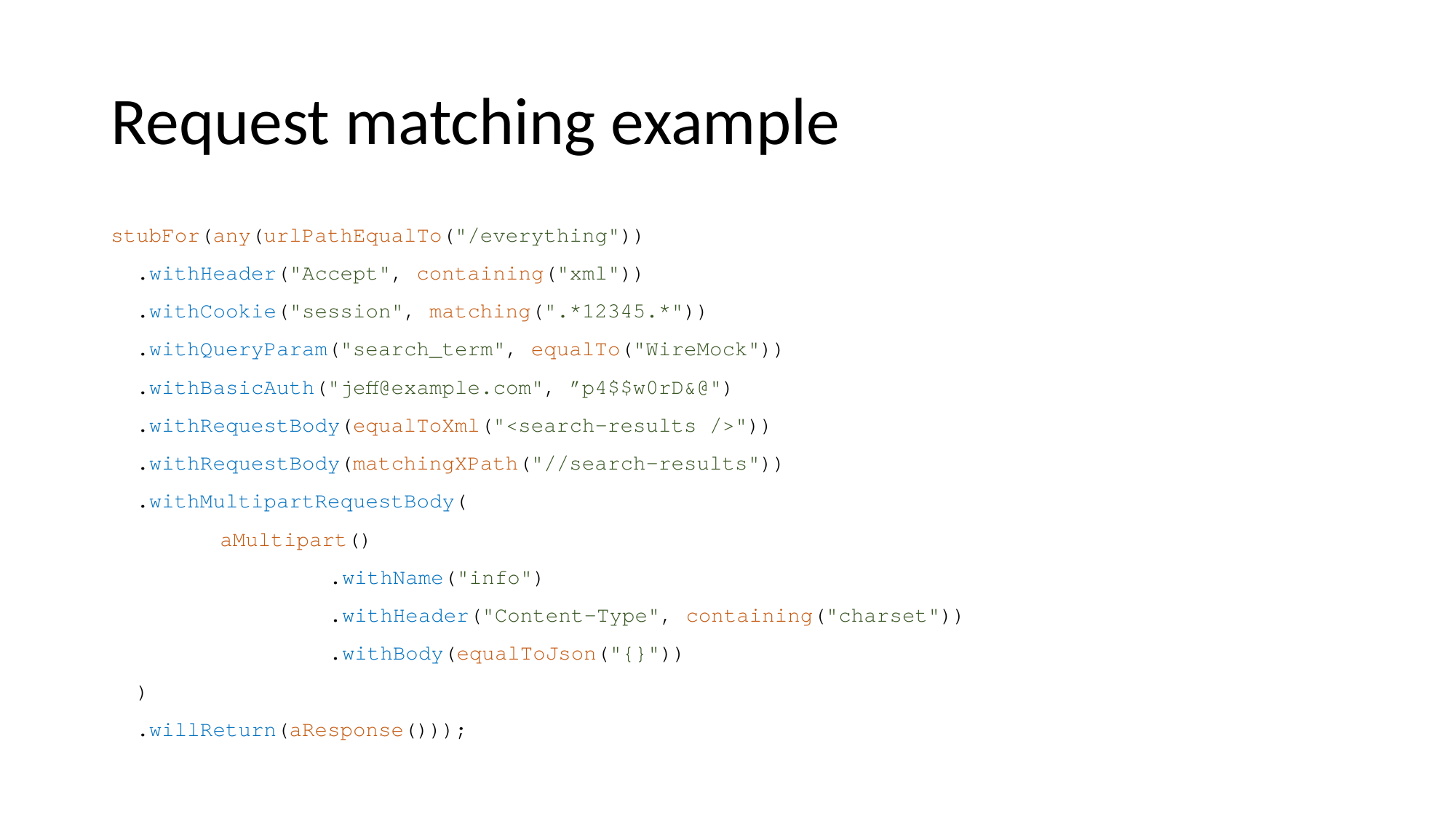

# Request matching example
stubFor(any(urlPathEqualTo("/everything"))
  .withHeader("Accept", containing("xml"))
  .withCookie("session", matching(".*12345.*"))
  .withQueryParam("search_term", equalTo("WireMock"))
  .withBasicAuth("jeff@example.com", ”p4$$w0rD&@")
  .withRequestBody(equalToXml("<search-results />"))
  .withRequestBody(matchingXPath("//search-results"))
  .withMultipartRequestBody(
  	aMultipart()
  		.withName("info")
  		.withHeader("Content-Type", containing("charset"))
  		.withBody(equalToJson("{}"))
  )
  .willReturn(aResponse()));